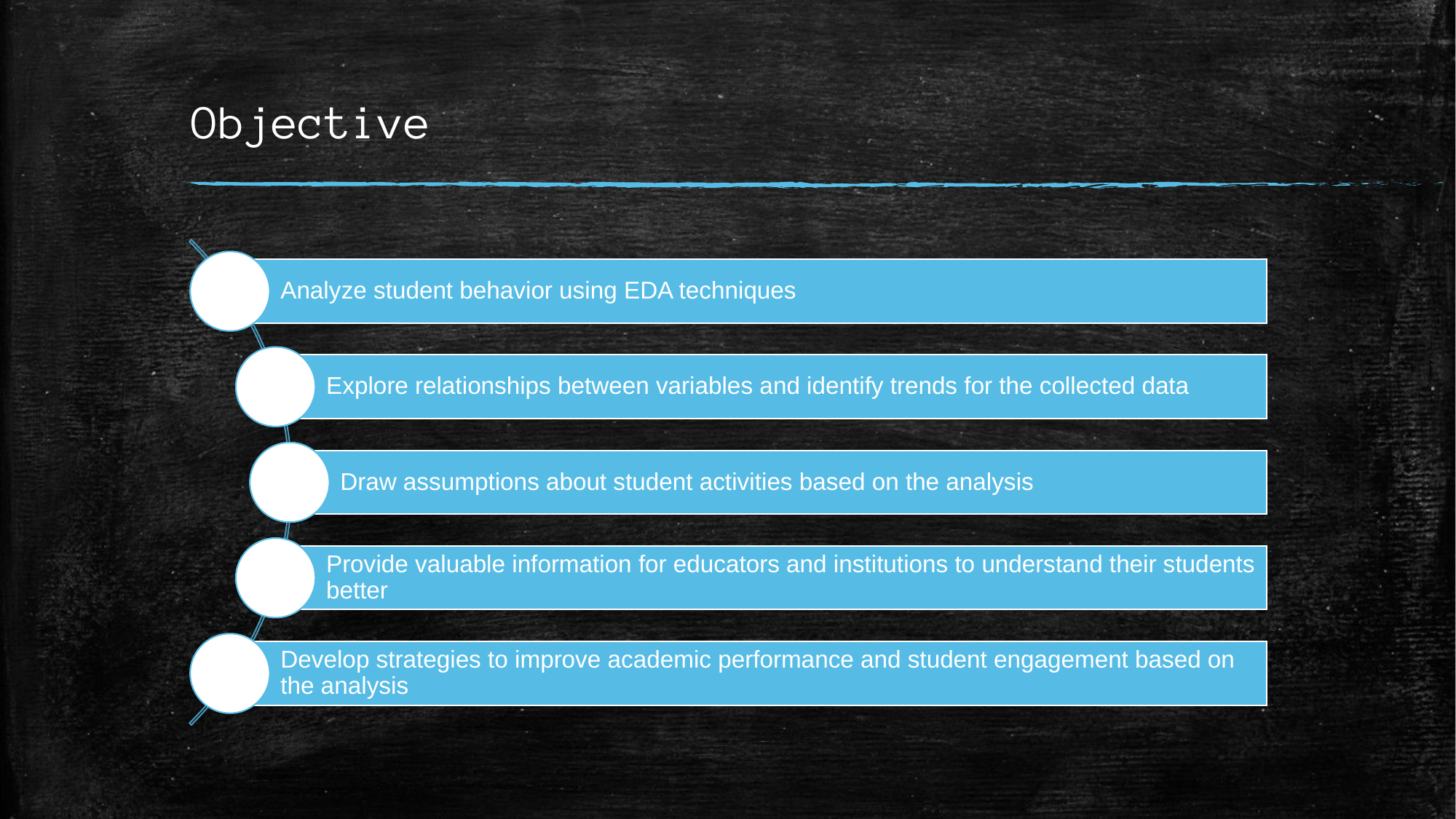

# Objective
Analyze student behavior using EDA techniques
Explore relationships between variables and identify trends for the collected data
Draw assumptions about student activities based on the analysis
Provide valuable information for educators and institutions to understand their students better
Develop strategies to improve academic performance and student engagement based on the analysis